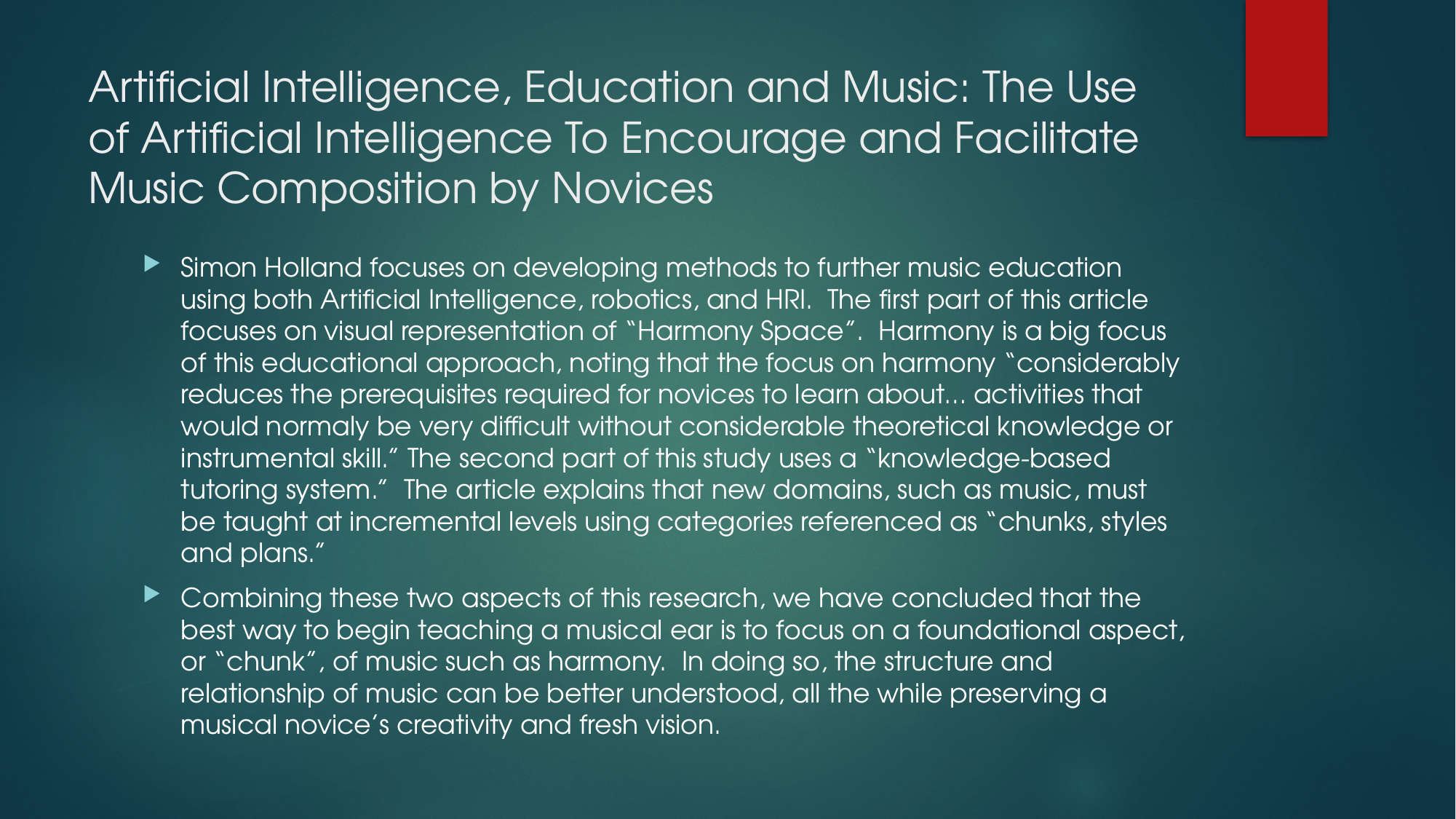

# Artificial Intelligence, Education and Music: The Use of Artificial Intelligence To Encourage and Facilitate Music Composition by Novices
Simon Holland focuses on developing methods to further music education using both Artificial Intelligence, robotics, and HRI.  The first part of this article focuses on visual representation of “Harmony Space”.  Harmony is a big focus of this educational approach, noting that the focus on harmony “considerably reduces the prerequisites required for novices to learn about… activities that would normaly be very difficult without considerable theoretical knowledge or instrumental skill.” The second part of this study uses a “knowledge-based tutoring system.”  The article explains that new domains, such as music, must be taught at incremental levels using categories referenced as “chunks, styles and plans.”
Combining these two aspects of this research, we have concluded that the best way to begin teaching a musical ear is to focus on a foundational aspect, or “chunk”, of music such as harmony.  In doing so, the structure and relationship of music can be better understood, all the while preserving a musical novice’s creativity and fresh vision.